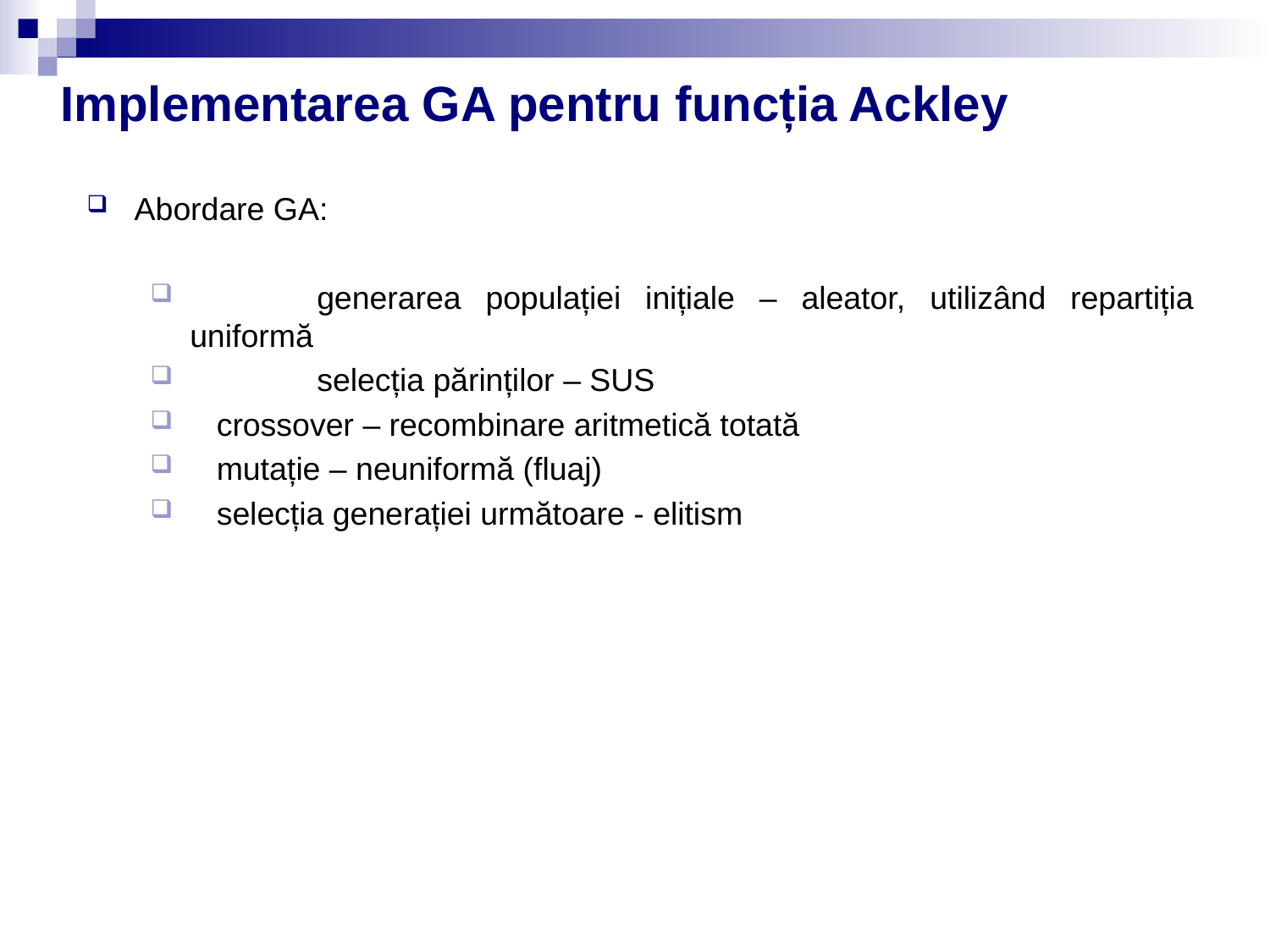

# Implementarea GA pentru funcția Ackley

Abordare GA:

	generarea populației inițiale – aleator, utilizând repartiția uniformă
	selecția părinților – SUS
   crossover – recombinare aritmetică totată
   mutație – neuniformă (fluaj)
   selecția generației următoare - elitism